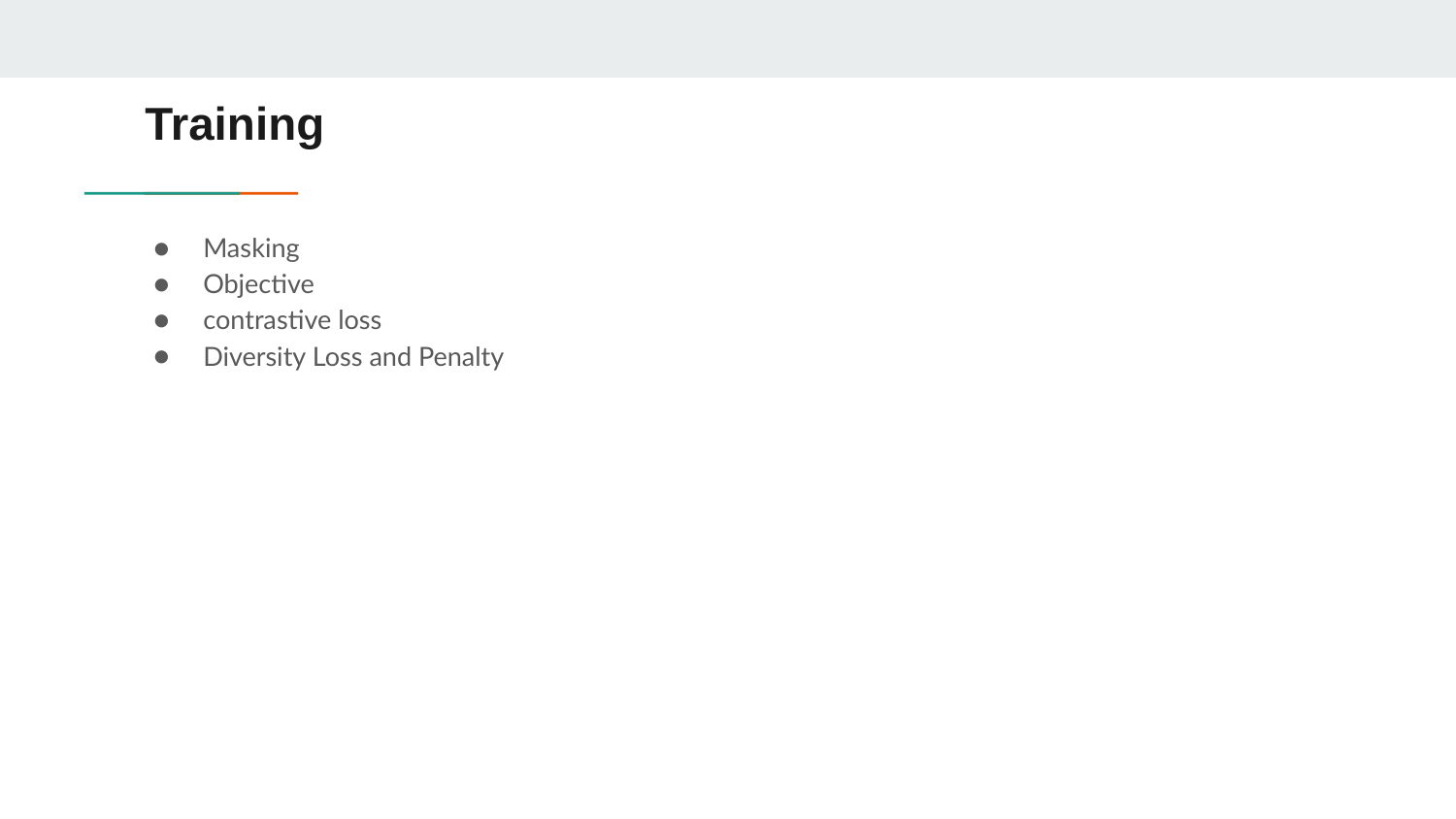

# Training
Masking
Objective
contrastive loss
Diversity Loss and Penalty